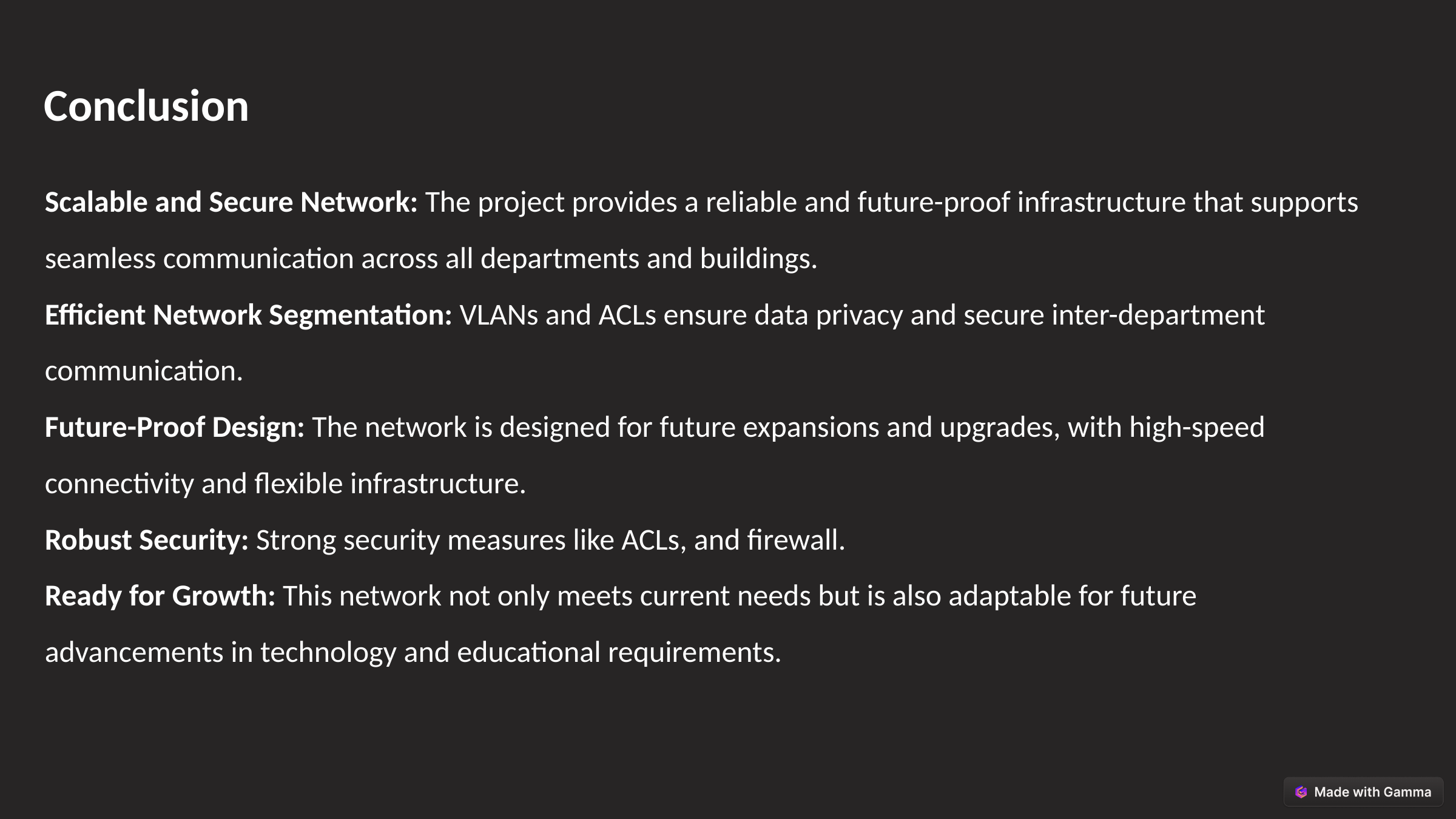

Conclusion
Scalable and Secure Network: The project provides a reliable and future-proof infrastructure that supports seamless communication across all departments and buildings.
Efficient Network Segmentation: VLANs and ACLs ensure data privacy and secure inter-department communication.
Future-Proof Design: The network is designed for future expansions and upgrades, with high-speed connectivity and flexible infrastructure.
Robust Security: Strong security measures like ACLs, and firewall.
Ready for Growth: This network not only meets current needs but is also adaptable for future advancements in technology and educational requirements.